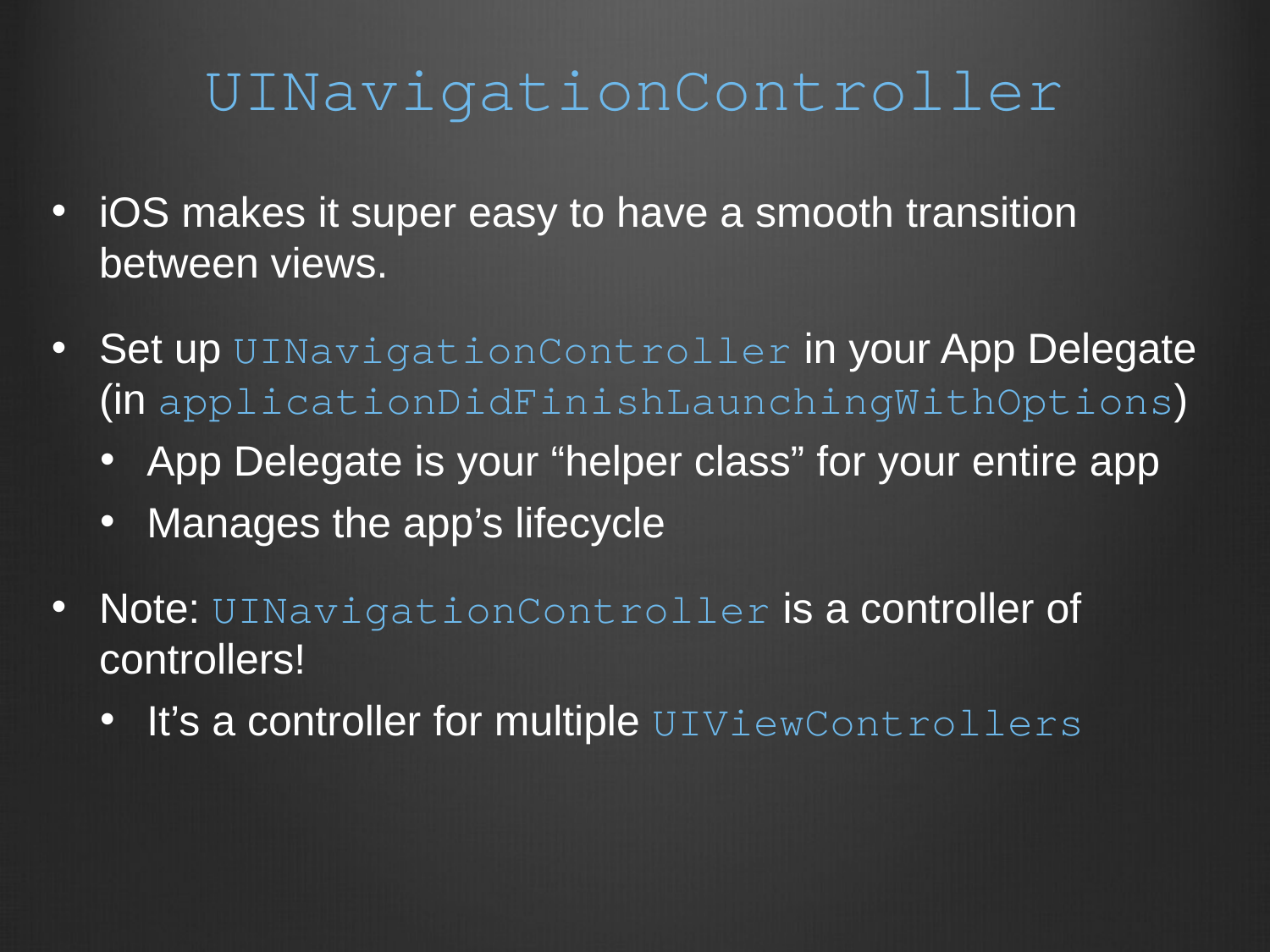

# UINavigationController
iOS makes it super easy to have a smooth transition between views.
Set up UINavigationController in your App Delegate (in applicationDidFinishLaunchingWithOptions)
App Delegate is your “helper class” for your entire app
Manages the app’s lifecycle
Note: UINavigationController is a controller of controllers!
It’s a controller for multiple UIViewControllers